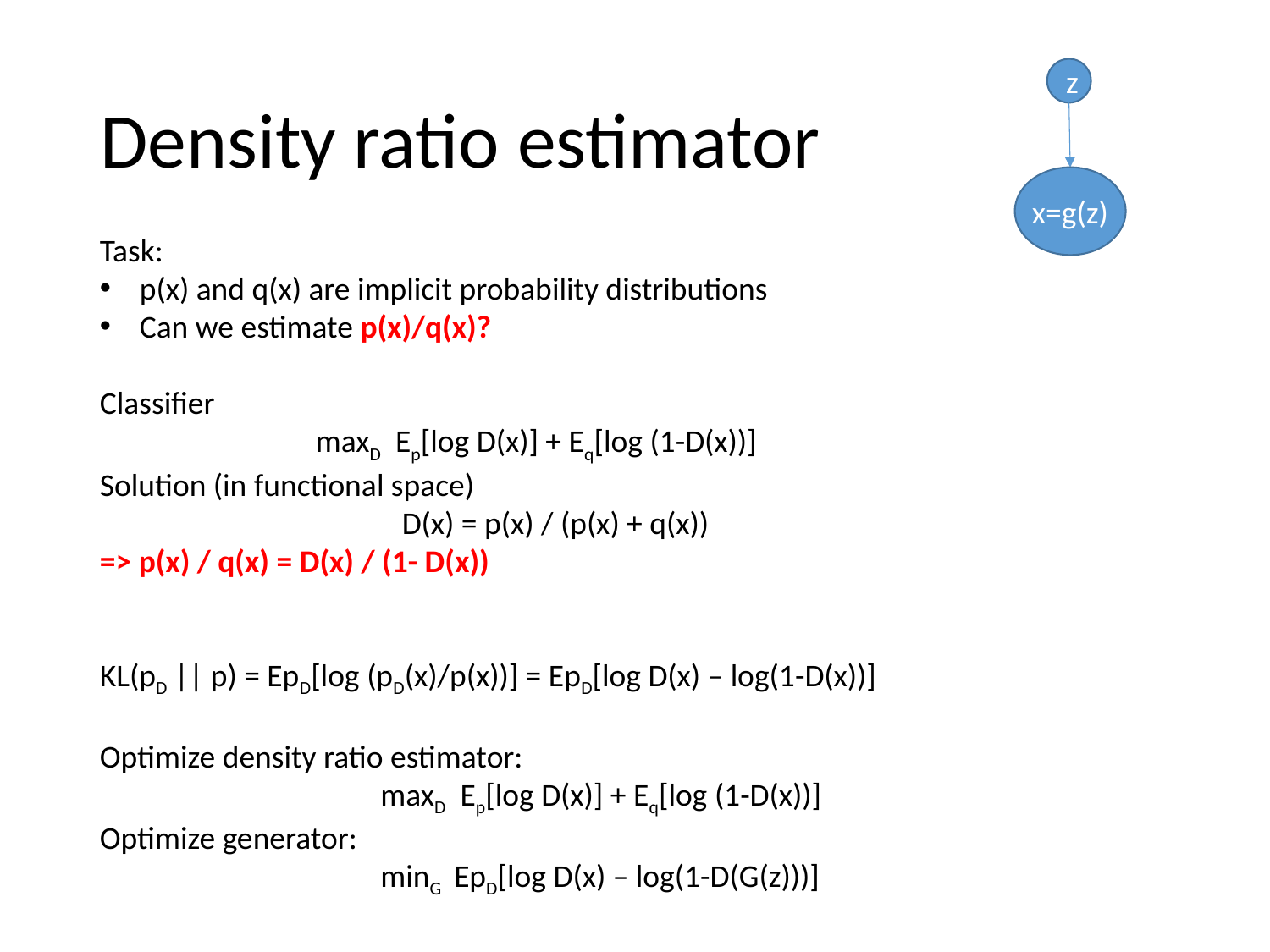

# Density ratio estimator
z

x=g(z)
Task:
p(x) and q(x) are implicit probability distributions
Can we estimate p(x)/q(x)?

Classifier
                              maxD  Ep[log D(x)] + Eq[log (1-D(x))]
Solution (in functional space)
                                          D(x) = p(x) / (p(x) + q(x))
=> p(x) / q(x) = D(x) / (1- D(x))

KL(pD || p) = EpD[log (pD(x)/p(x))] = EpD[log D(x) – log(1-D(x))]

Optimize density ratio estimator:
                                       maxD  Ep[log D(x)] + Eq[log (1-D(x))]
Optimize generator:
                                       minG   EpD[log D(x) – log(1-D(G(z)))]